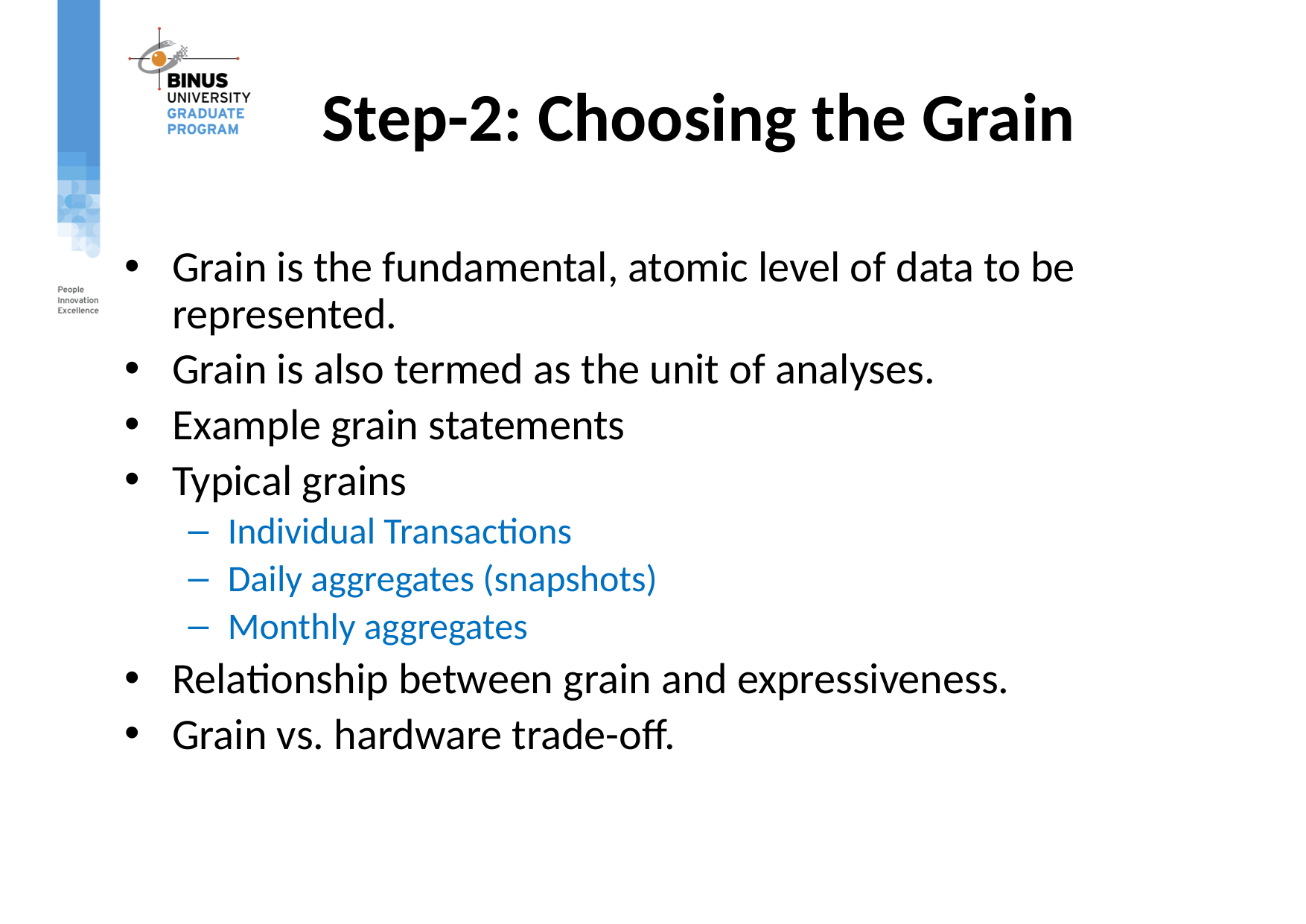

# Step-2: Choosing the Grain
Grain is the fundamental, atomic level of data to be represented.
Grain is also termed as the unit of analyses.
Example grain statements
Typical grains
Individual Transactions
Daily aggregates (snapshots)
Monthly aggregates
Relationship between grain and expressiveness.
Grain vs. hardware trade-off.